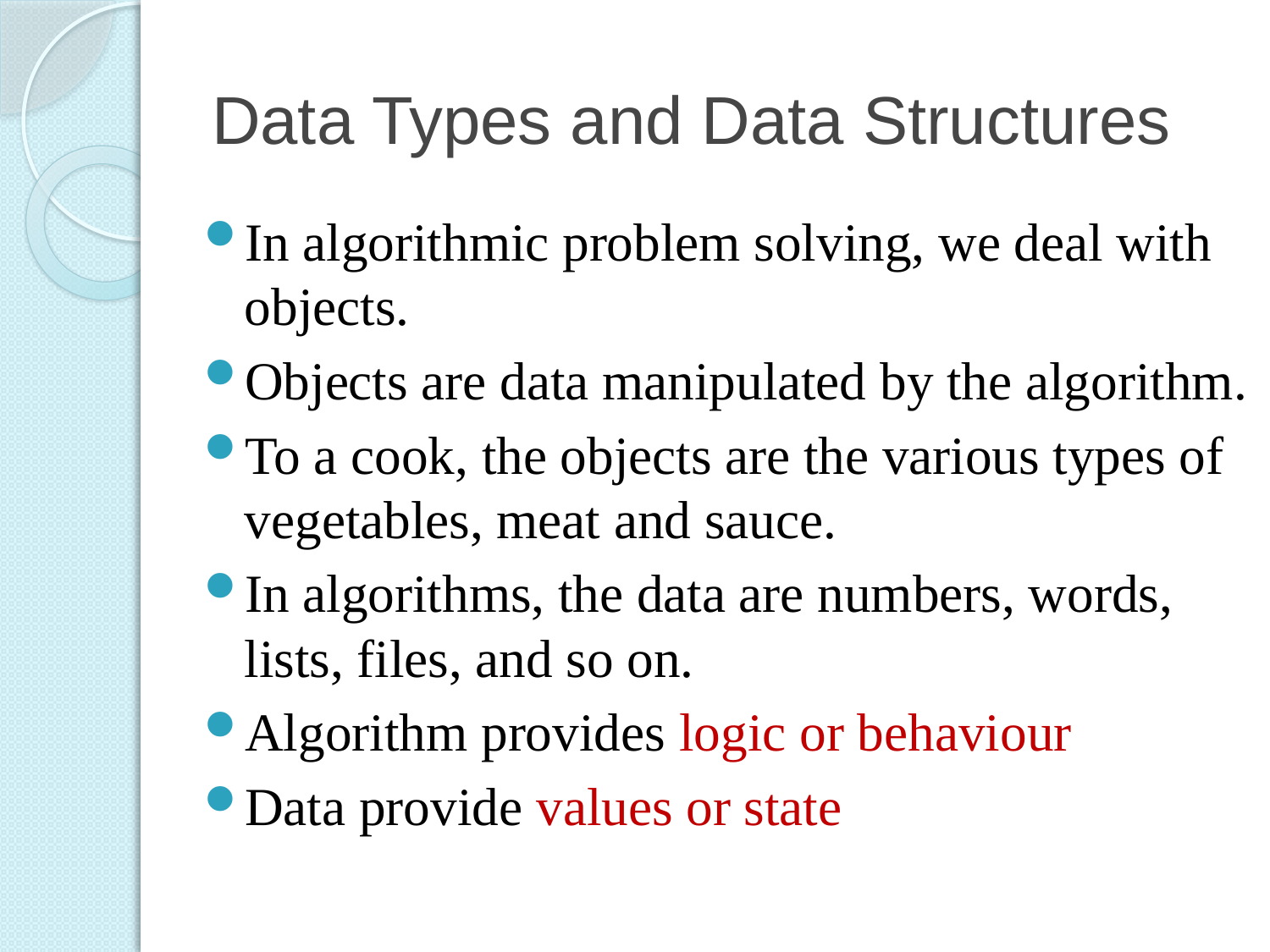

# Data Types and Data Structures
In algorithmic problem solving, we deal with objects.
Objects are data manipulated by the algorithm.
To a cook, the objects are the various types of vegetables, meat and sauce.
In algorithms, the data are numbers, words, lists, files, and so on.
Algorithm provides logic or behaviour
Data provide values or state